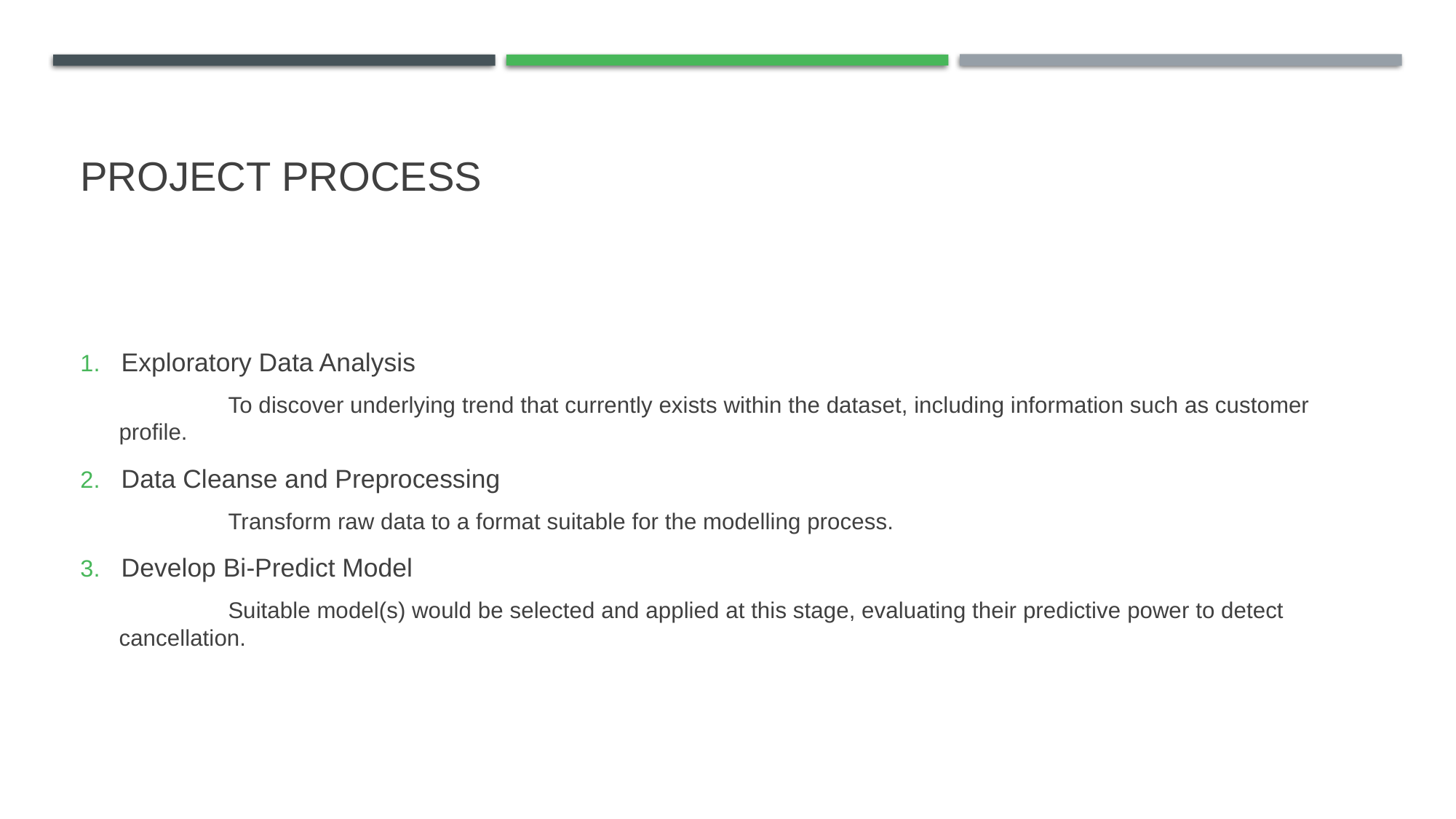

# Project process
Exploratory Data Analysis
	To discover underlying trend that currently exists within the dataset, including information such as customer profile.
Data Cleanse and Preprocessing
	Transform raw data to a format suitable for the modelling process.
Develop Bi-Predict Model
	Suitable model(s) would be selected and applied at this stage, evaluating their predictive power to detect cancellation.